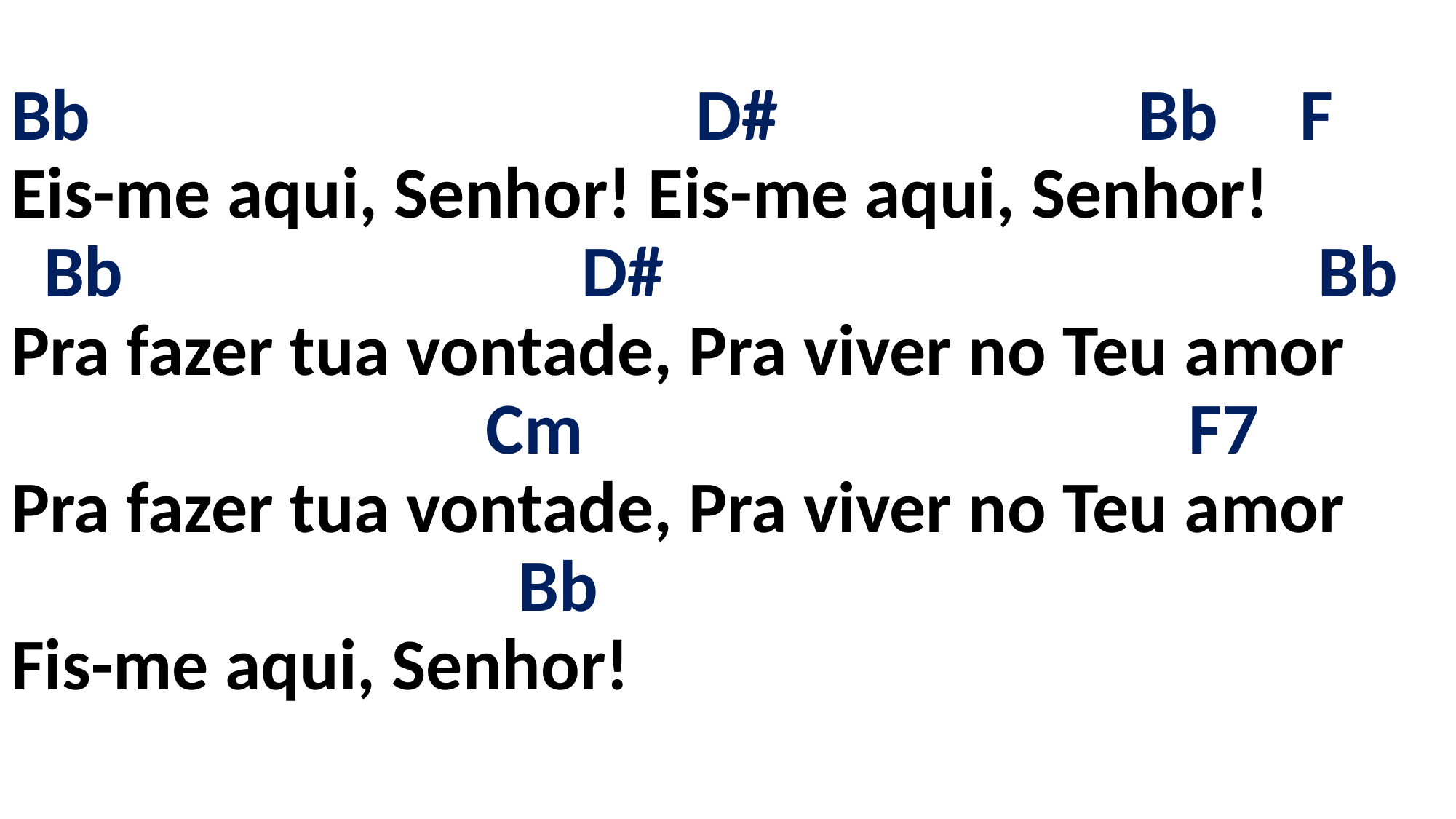

# Bb                                     D#                      Bb     F Eis-me aqui, Senhor! Eis-me aqui, Senhor! Bb                            D#                                        Bb Pra fazer tua vontade, Pra viver no Teu amor Cm                                     F7 Pra fazer tua vontade, Pra viver no Teu amor Bb Fis-me aqui, Senhor!